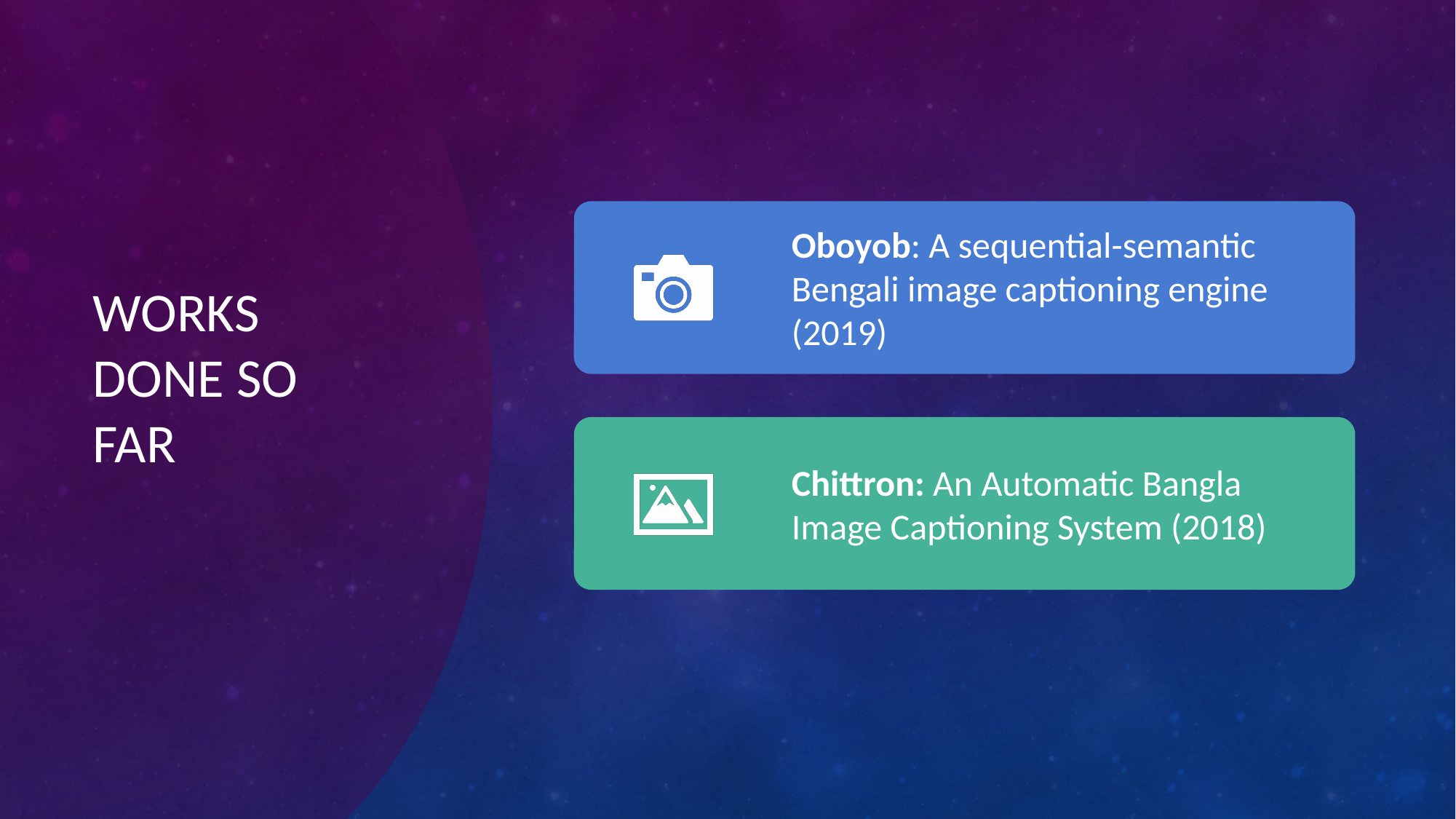

# Works  DONE SO FAR
Oboyob: A sequential-semantic Bengali image captioning engine (2019)
Chittron: An Automatic Bangla Image Captioning System (2018)